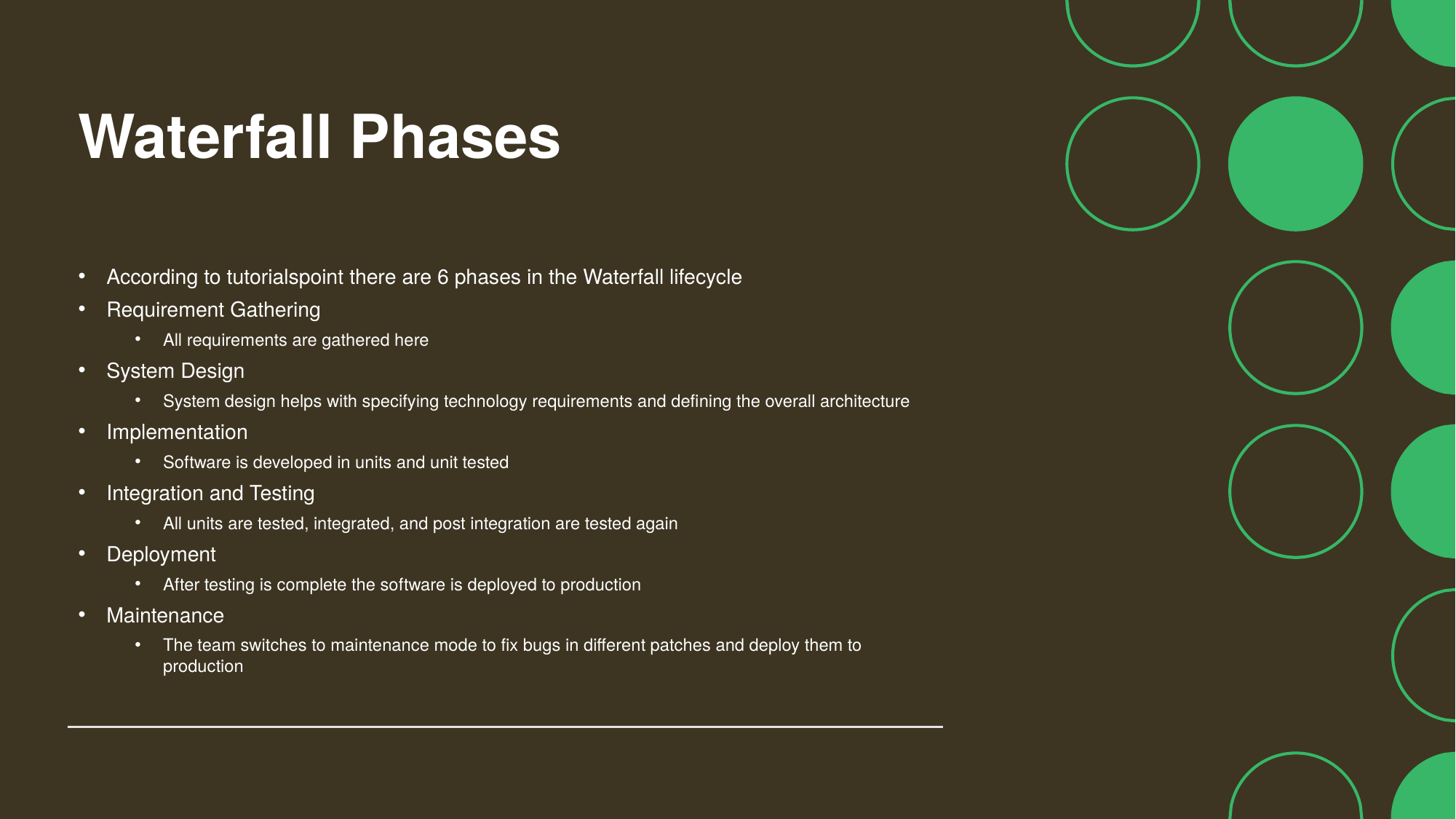

# Waterfall Phases
According to tutorialspoint there are 6 phases in the Waterfall lifecycle
Requirement Gathering
All requirements are gathered here
System Design
System design helps with specifying technology requirements and defining the overall architecture
Implementation
Software is developed in units and unit tested
Integration and Testing
All units are tested, integrated, and post integration are tested again
Deployment
After testing is complete the software is deployed to production
Maintenance
The team switches to maintenance mode to fix bugs in different patches and deploy them to production